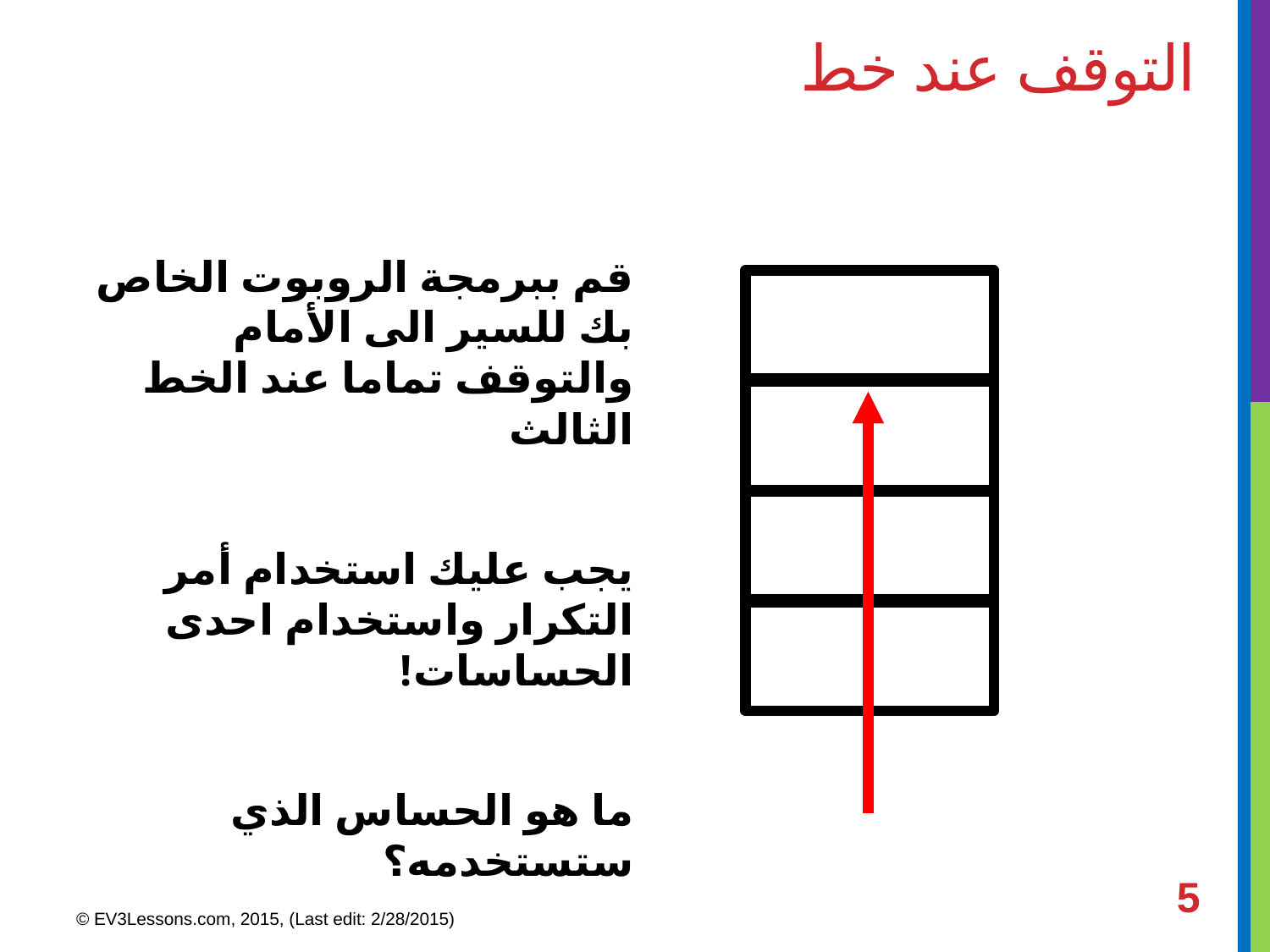

# التوقف عند خط
قم ببرمجة الروبوت الخاص بك للسير الى الأمام والتوقف تماما عند الخط الثالث

يجب عليك استخدام أمر التكرار واستخدام احدى الحساسات!

ما هو الحساس الذي ستستخدمه؟

5
© EV3Lessons.com, 2015, (Last edit: 2/28/2015)